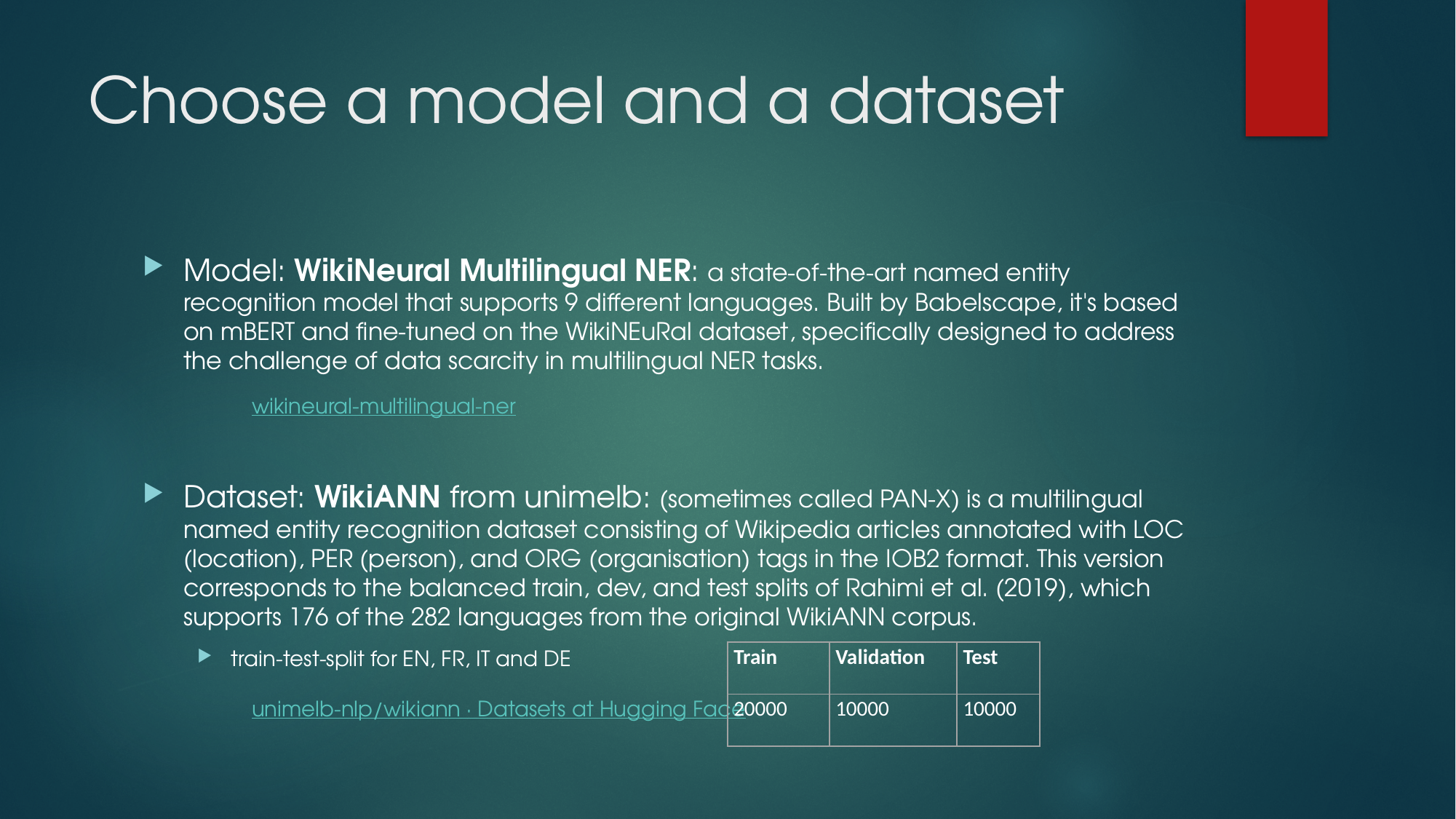

# Choose a model and a dataset
Model: WikiNeural Multilingual NER: a state-of-the-art named entity recognition model that supports 9 different languages. Built by Babelscape, it's based on mBERT and fine-tuned on the WikiNEuRal dataset, specifically designed to address the challenge of data scarcity in multilingual NER tasks.
	wikineural-multilingual-ner

Dataset: WikiANN from unimelb: (sometimes called PAN-X) is a multilingual named entity recognition dataset consisting of Wikipedia articles annotated with LOC (location), PER (person), and ORG (organisation) tags in the IOB2 format. This version corresponds to the balanced train, dev, and test splits of Rahimi et al. (2019), which supports 176 of the 282 languages from the original WikiANN corpus.
train-test-split for EN, FR, IT and DE
	unimelb-nlp/wikiann · Datasets at Hugging Face

| Train | Validation | Test |
| --- | --- | --- |
| 20000 | 10000 | 10000 |